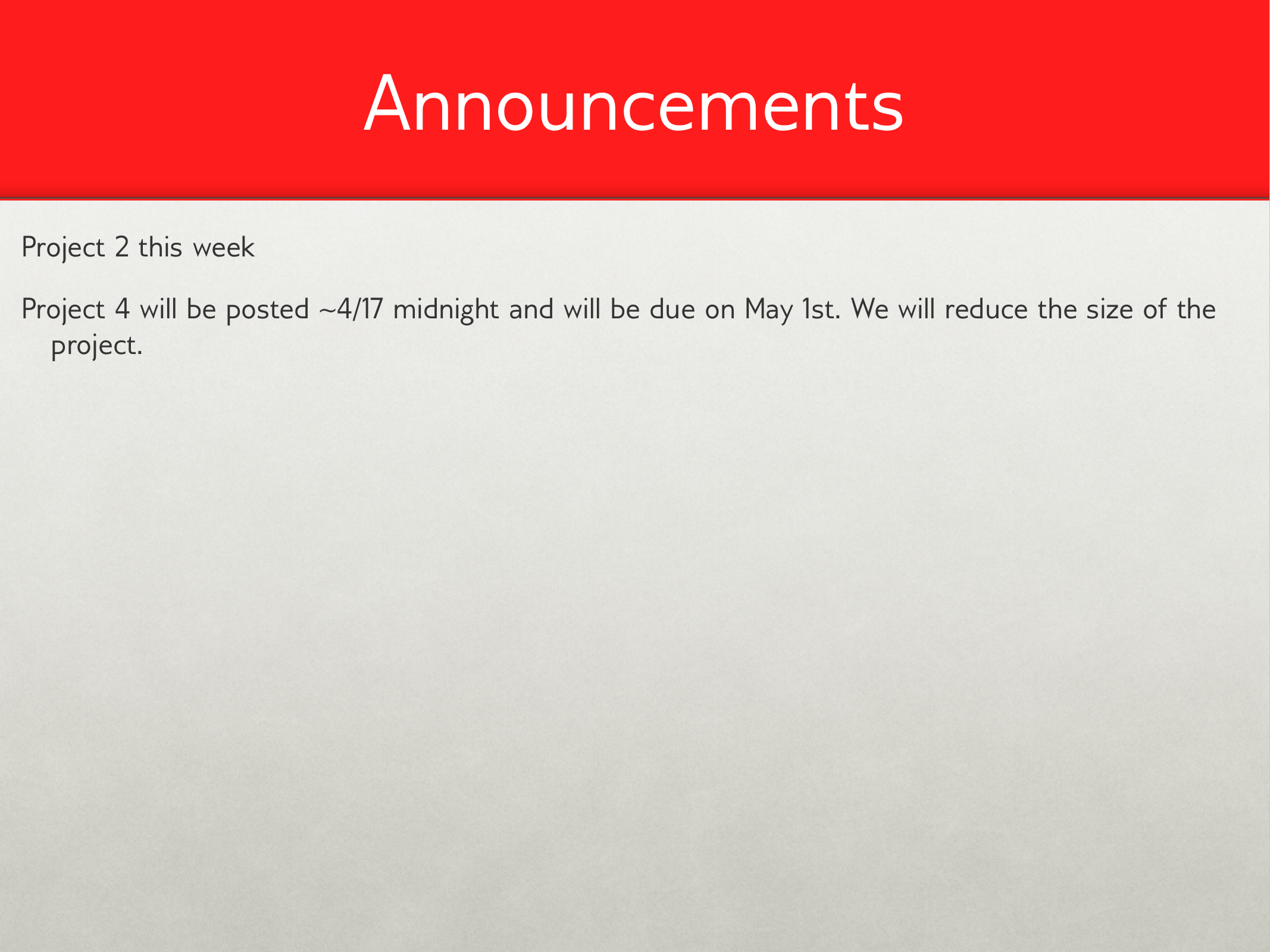

# Announcements
Project 2 this week
Project 4 will be posted ~4/17 midnight and will be due on May 1st. We will reduce the size of the project.